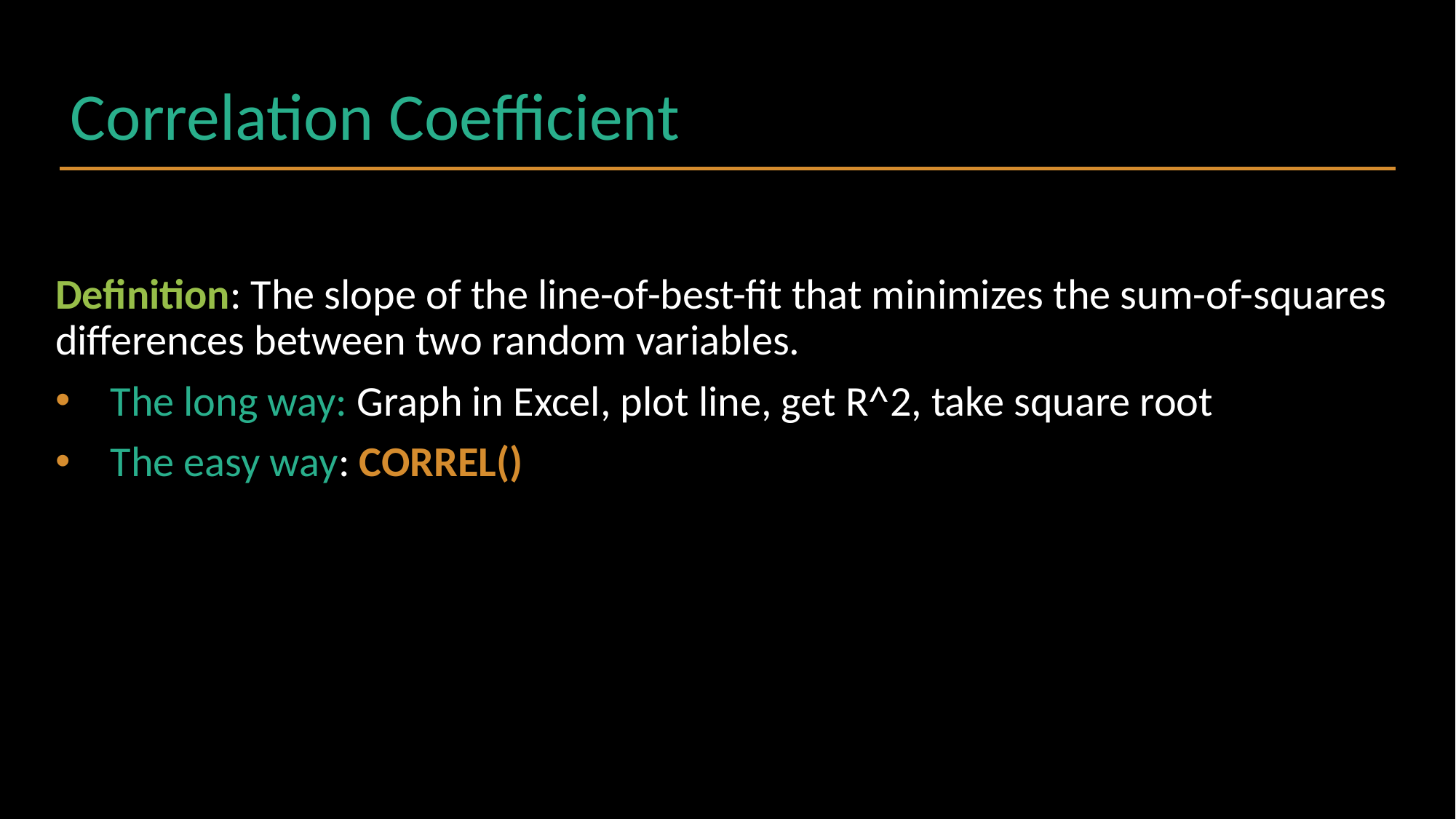

# Correlation Coefficient
Definition: The slope of the line-of-best-fit that minimizes the sum-of-squares differences between two random variables.
The long way: Graph in Excel, plot line, get R^2, take square root
The easy way: CORREL()